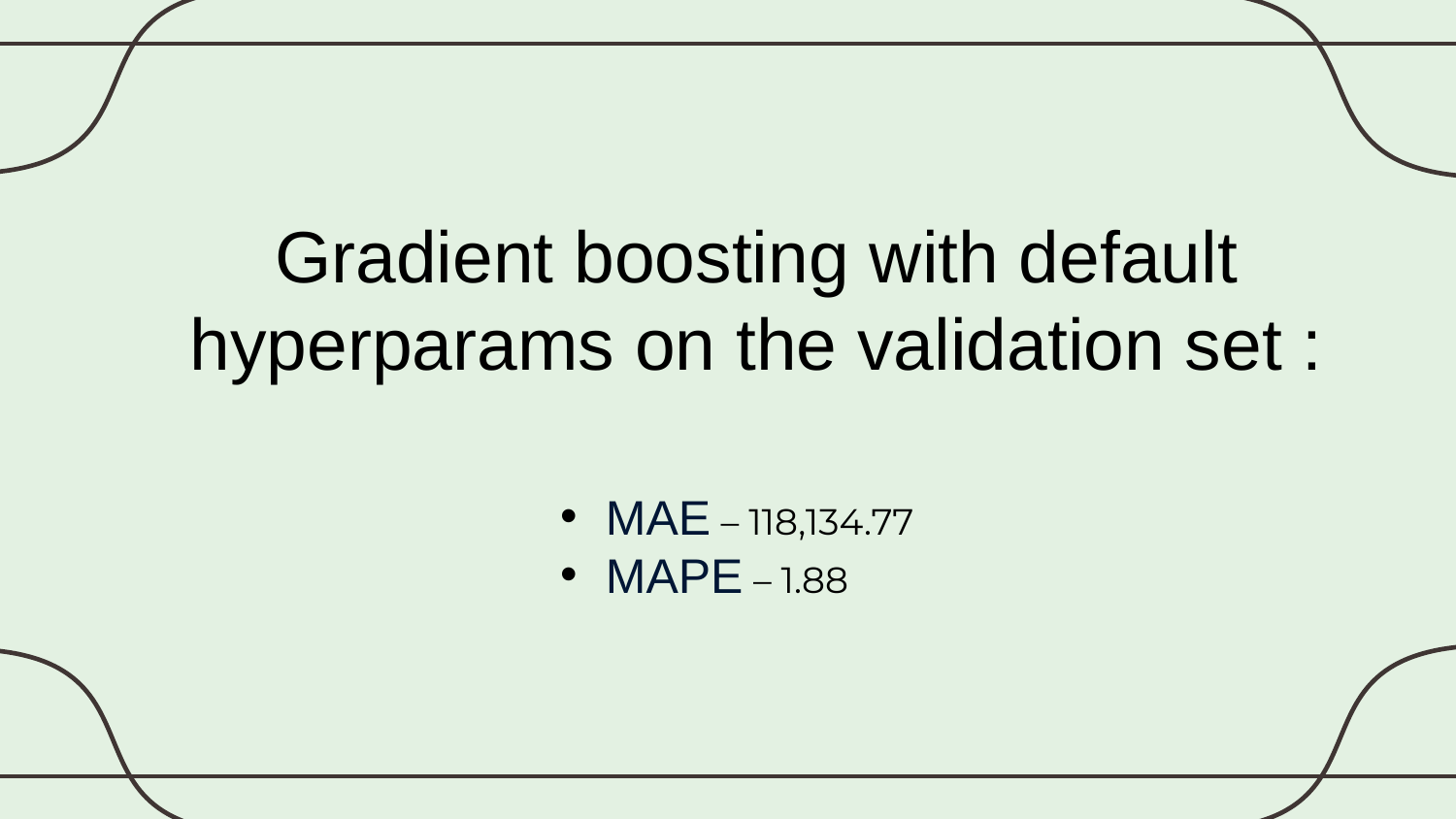

# Gradient boosting with default hyperparams on the validation set :
MAE – 118,134.77
MAPE – 1.88